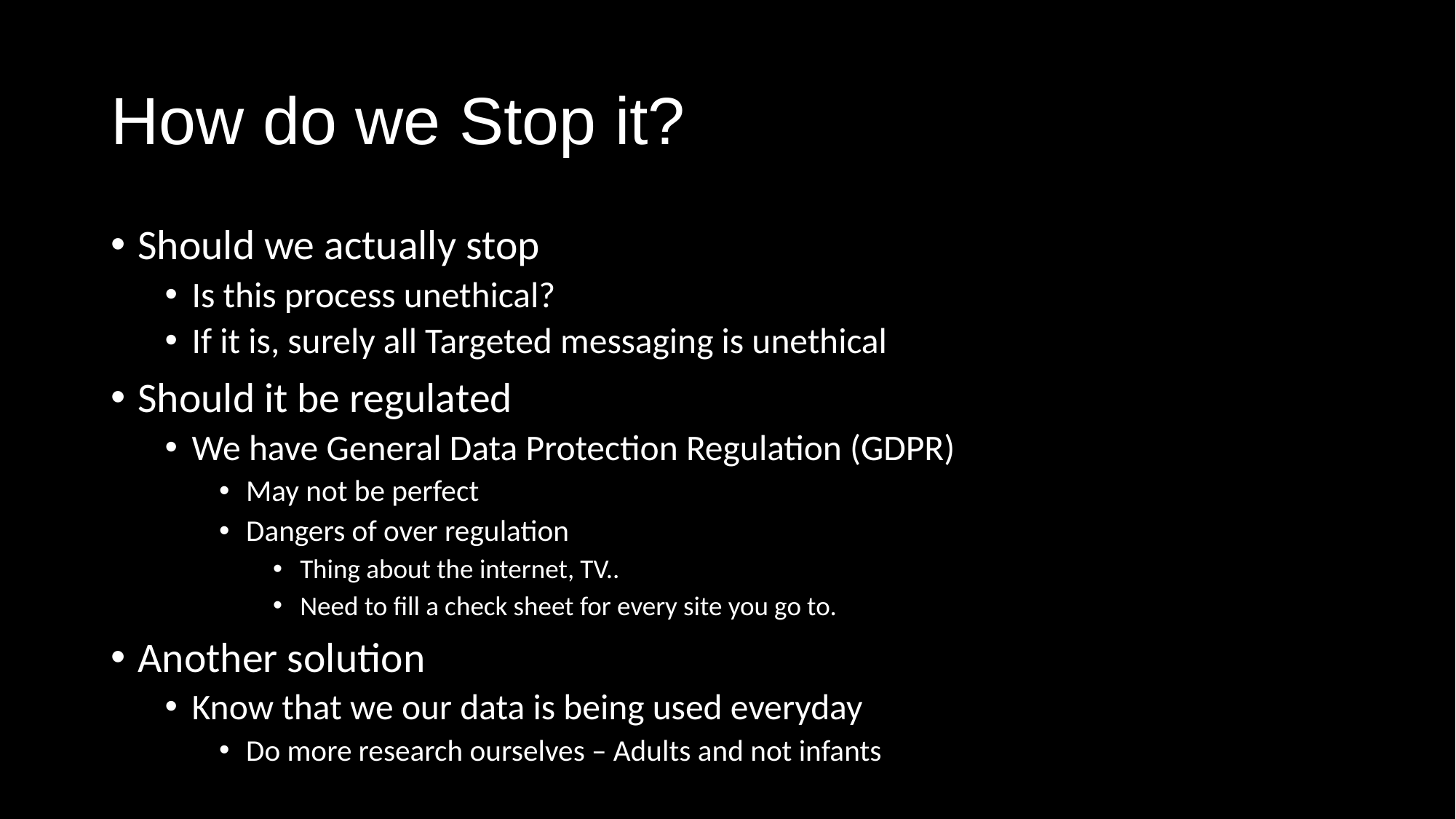

# How do we Stop it?
Should we actually stop
Is this process unethical?
If it is, surely all Targeted messaging is unethical
Should it be regulated
We have General Data Protection Regulation (GDPR)
May not be perfect
Dangers of over regulation
Thing about the internet, TV..
Need to fill a check sheet for every site you go to.
Another solution
Know that we our data is being used everyday
Do more research ourselves – Adults and not infants